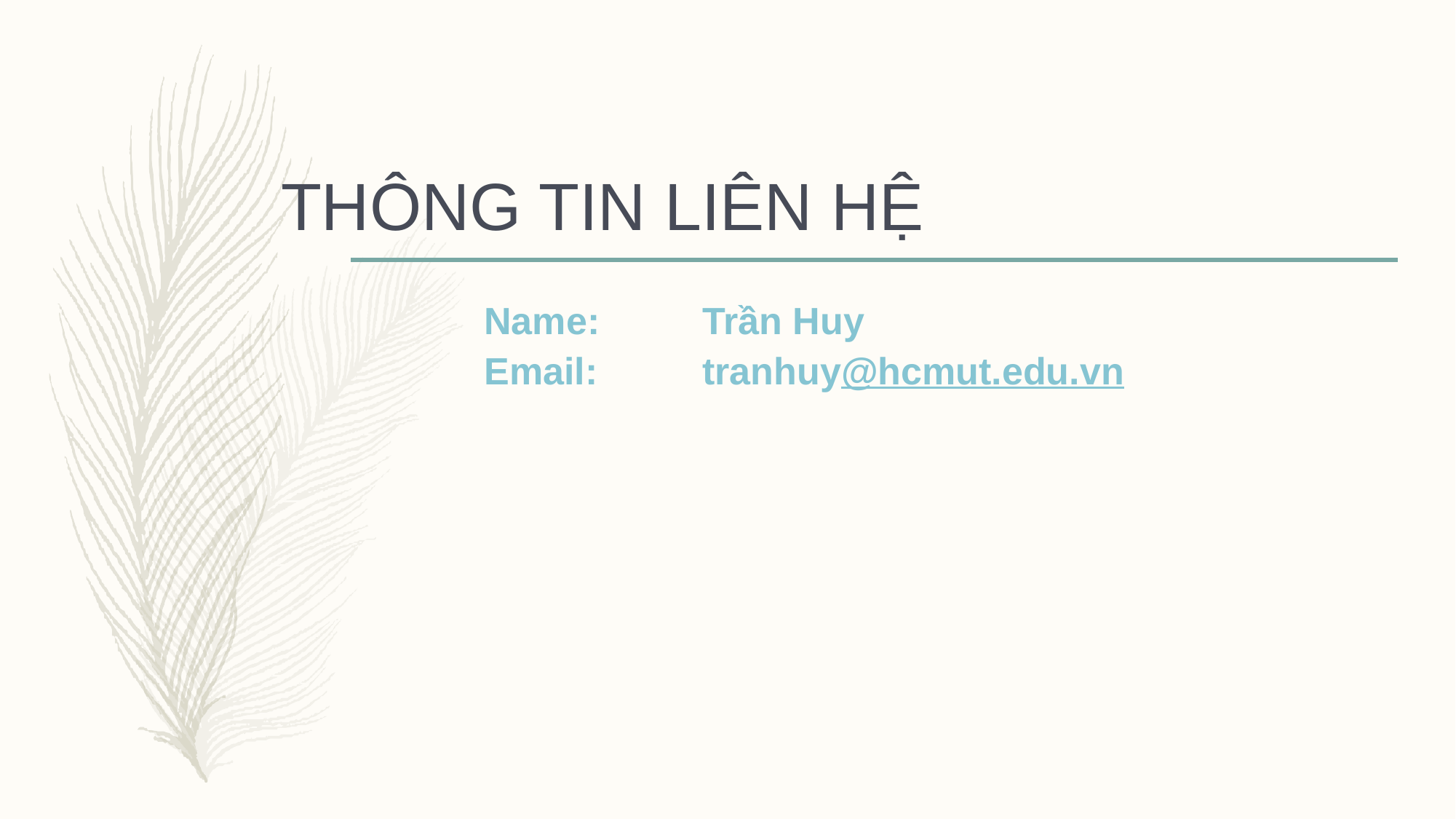

# THÔNG TIN LIÊN HỆ

Name: 	Trần Huy
Email: 	tranhuy@hcmut.edu.vn